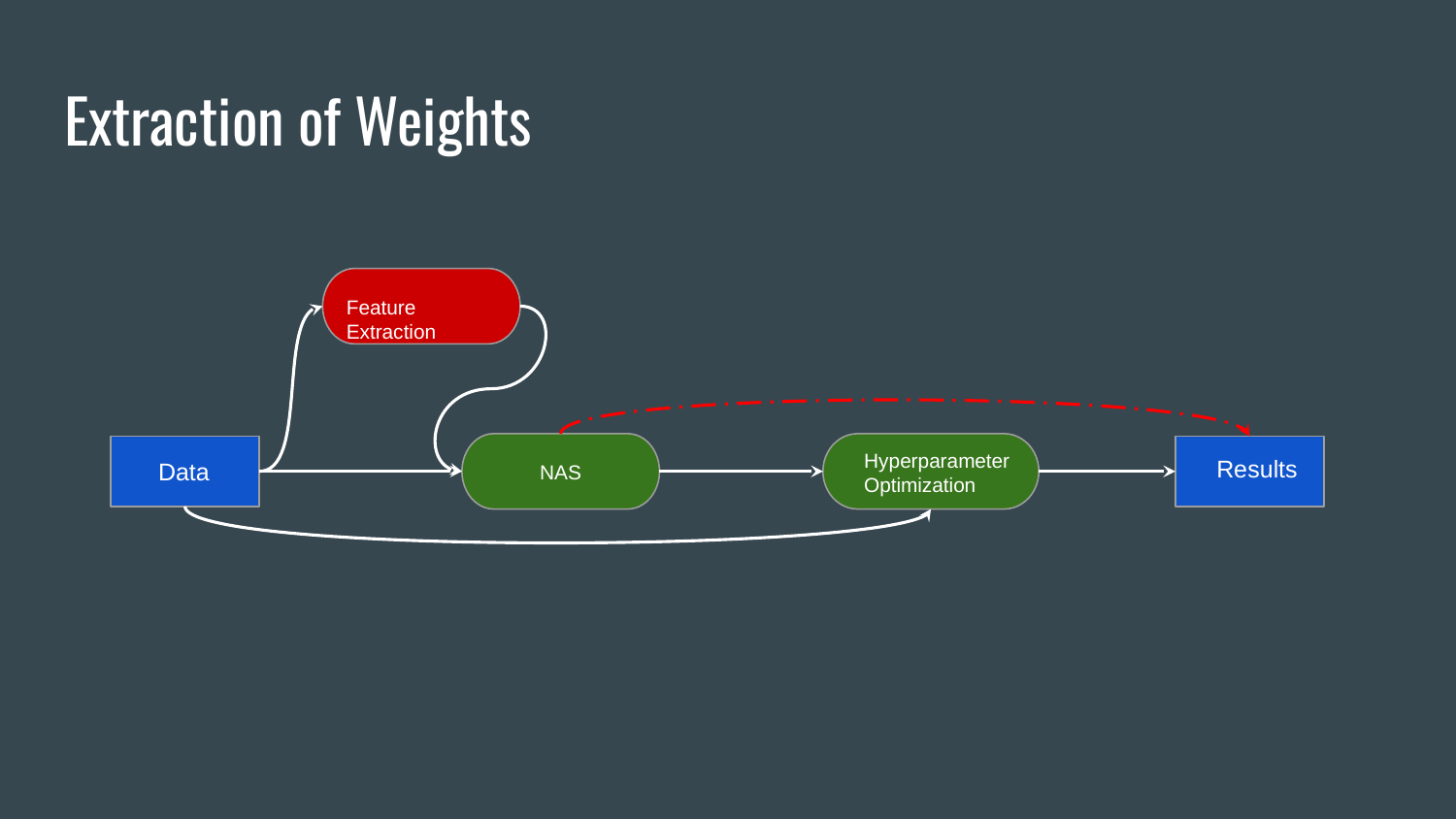

# Extraction of Weights

Feature Extraction

Hyperparameter Optimization

Results
Data
NAS